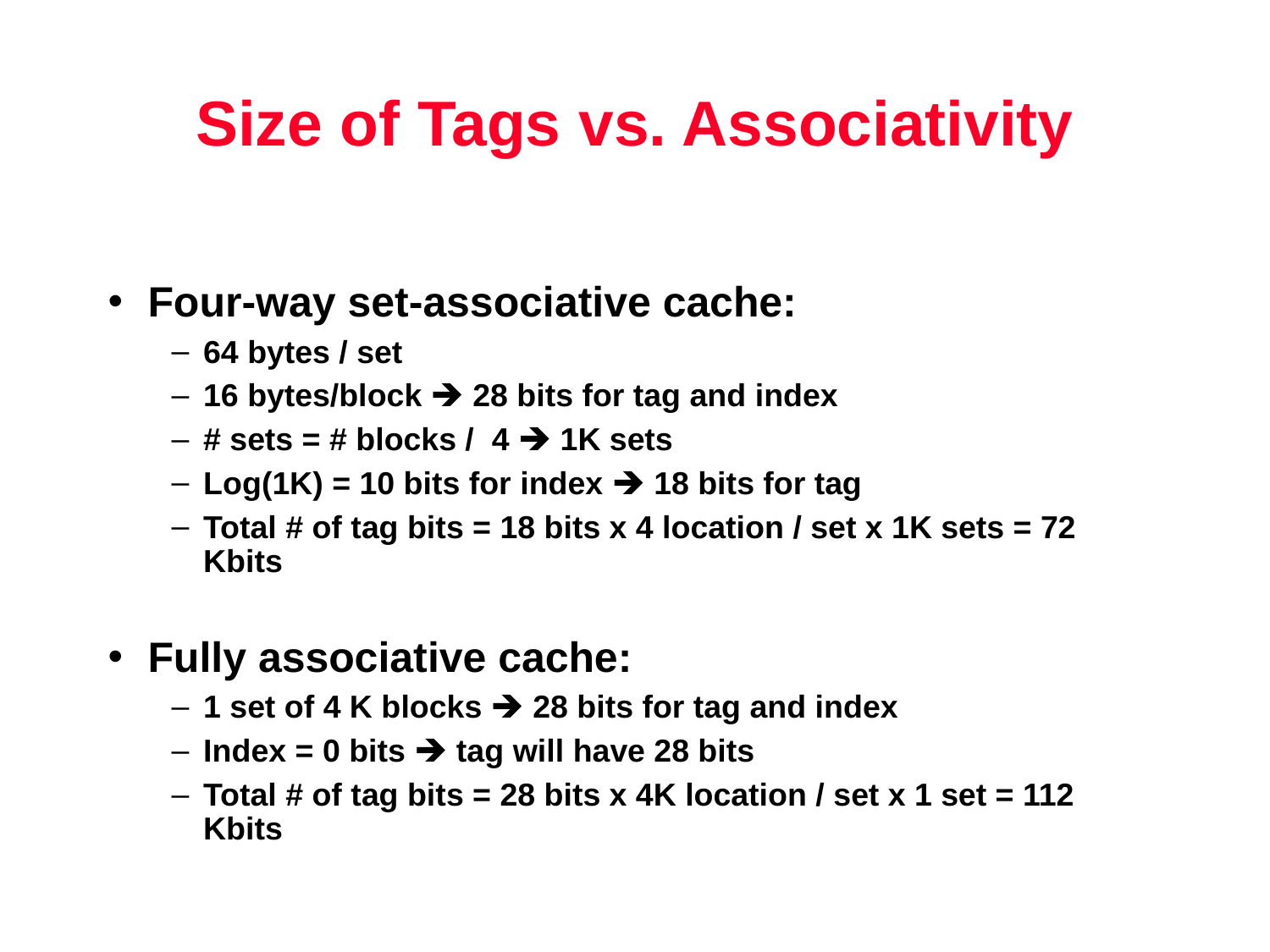

# Size of Tags vs. Associativity

Four-way set-associative cache:
64 bytes / set
16 bytes/block 🡺 28 bits for tag and index
# sets = # blocks /  4 🡺 1K sets
Log(1K) = 10 bits for index 🡺 18 bits for tag
Total # of tag bits = 18 bits x 4 location / set x 1K sets = 72 Kbits

Fully associative cache:
1 set of 4 K blocks 🡺 28 bits for tag and index
Index = 0 bits 🡺 tag will have 28 bits
Total # of tag bits = 28 bits x 4K location / set x 1 set = 112 Kbits